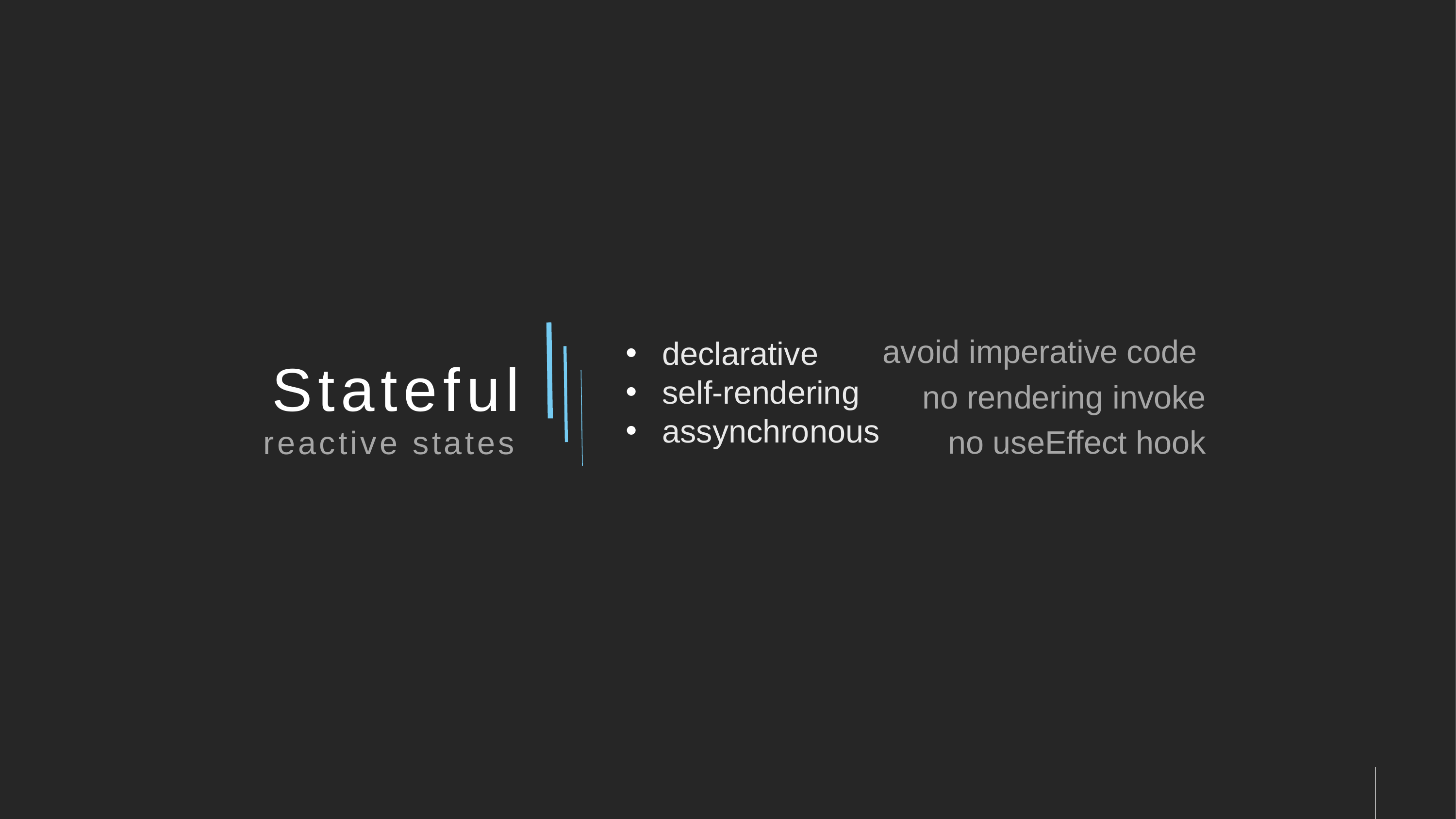

declarative
self-rendering
assynchronous
avoid imperative code
no rendering invoke
no useEffect hook
# Stateful
reactive states